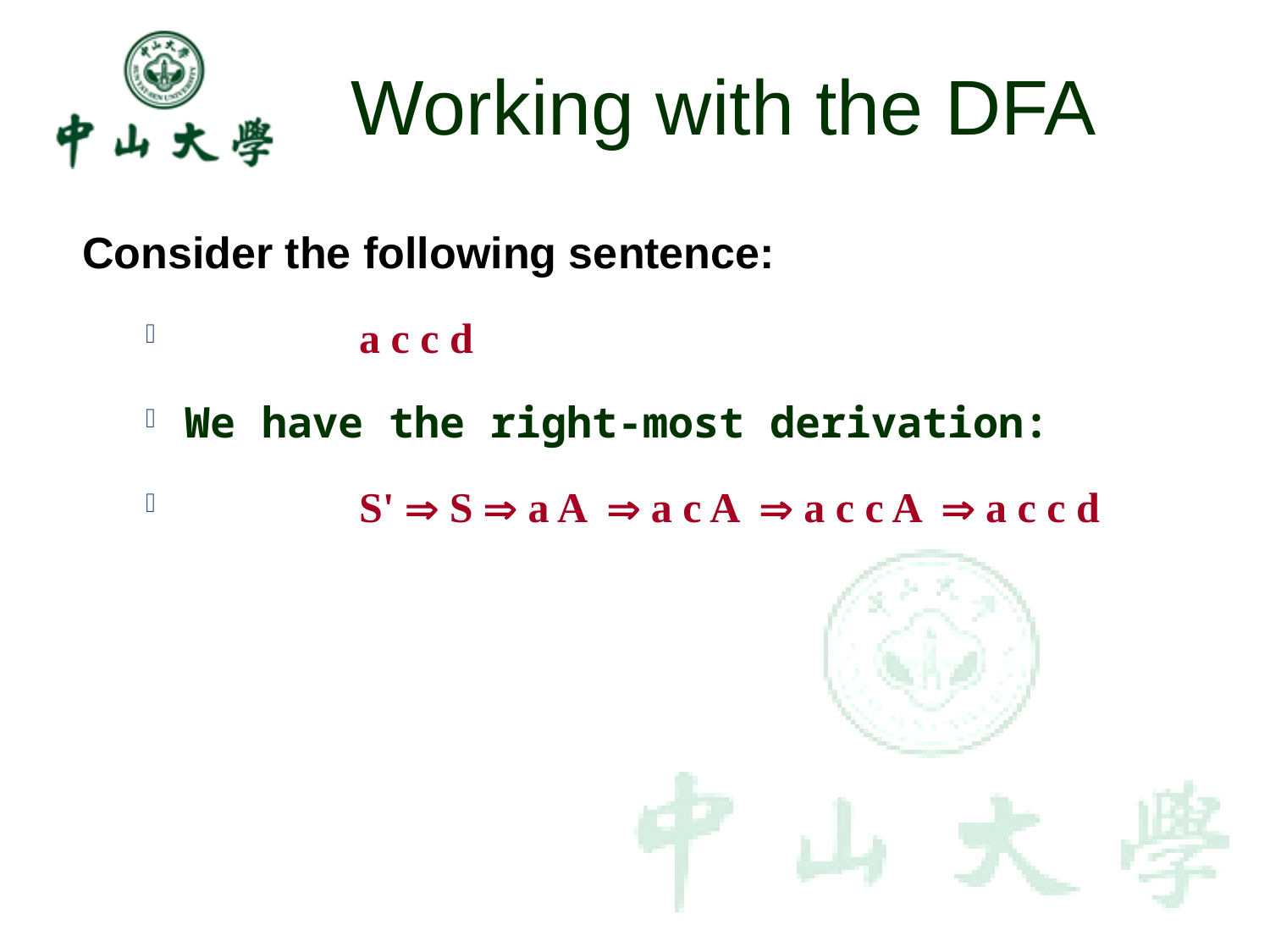

# Working with the DFA
Consider the following sentence:
	a c c d
We have the right-most derivation:
	S' ⇒ S ⇒ a A  ⇒ a c A  ⇒ a c c A  ⇒ a c c d